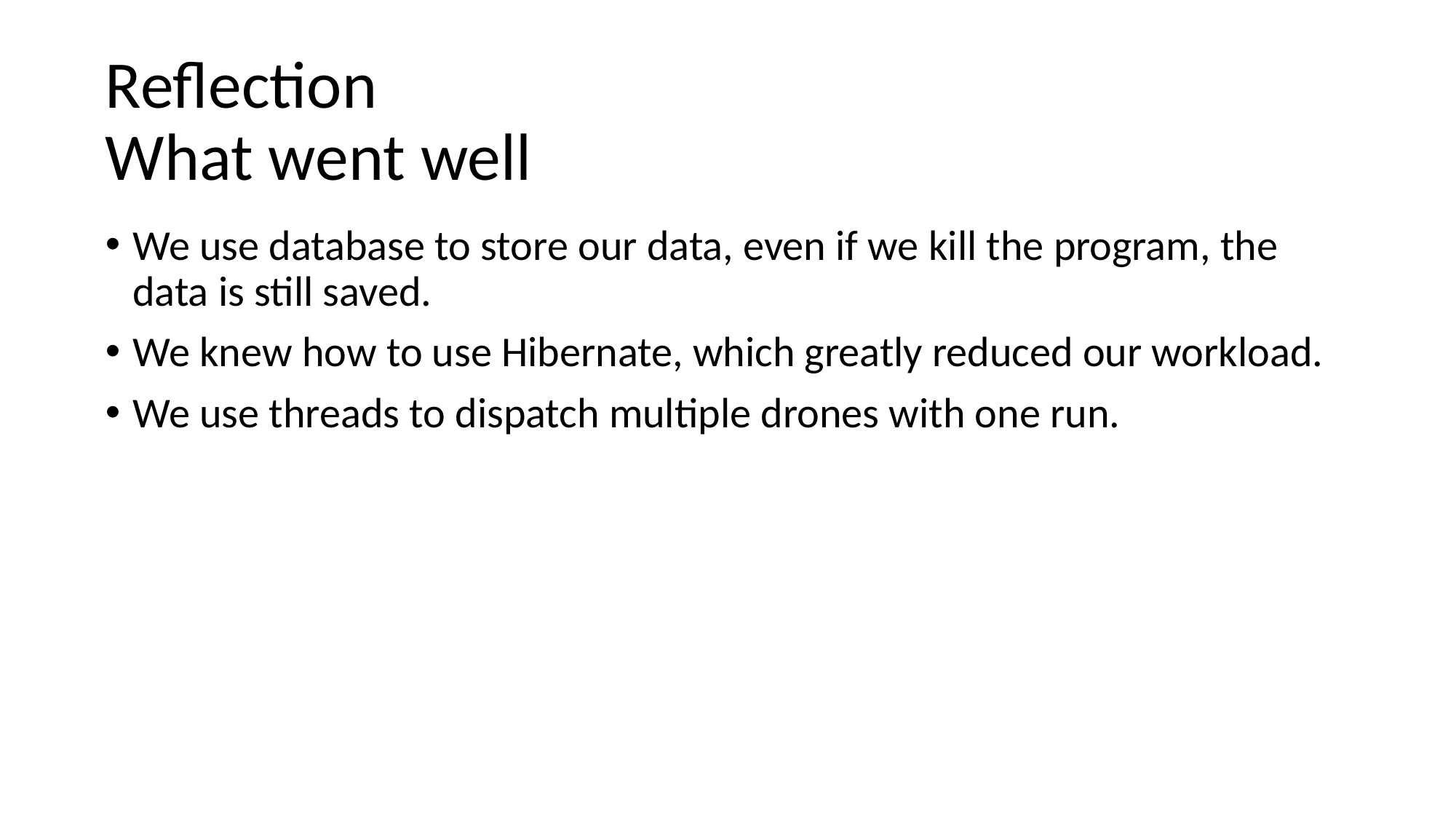

# Reflection What went well
We use database to store our data, even if we kill the program, the data is still saved.
We knew how to use Hibernate, which greatly reduced our workload.
We use threads to dispatch multiple drones with one run.
22